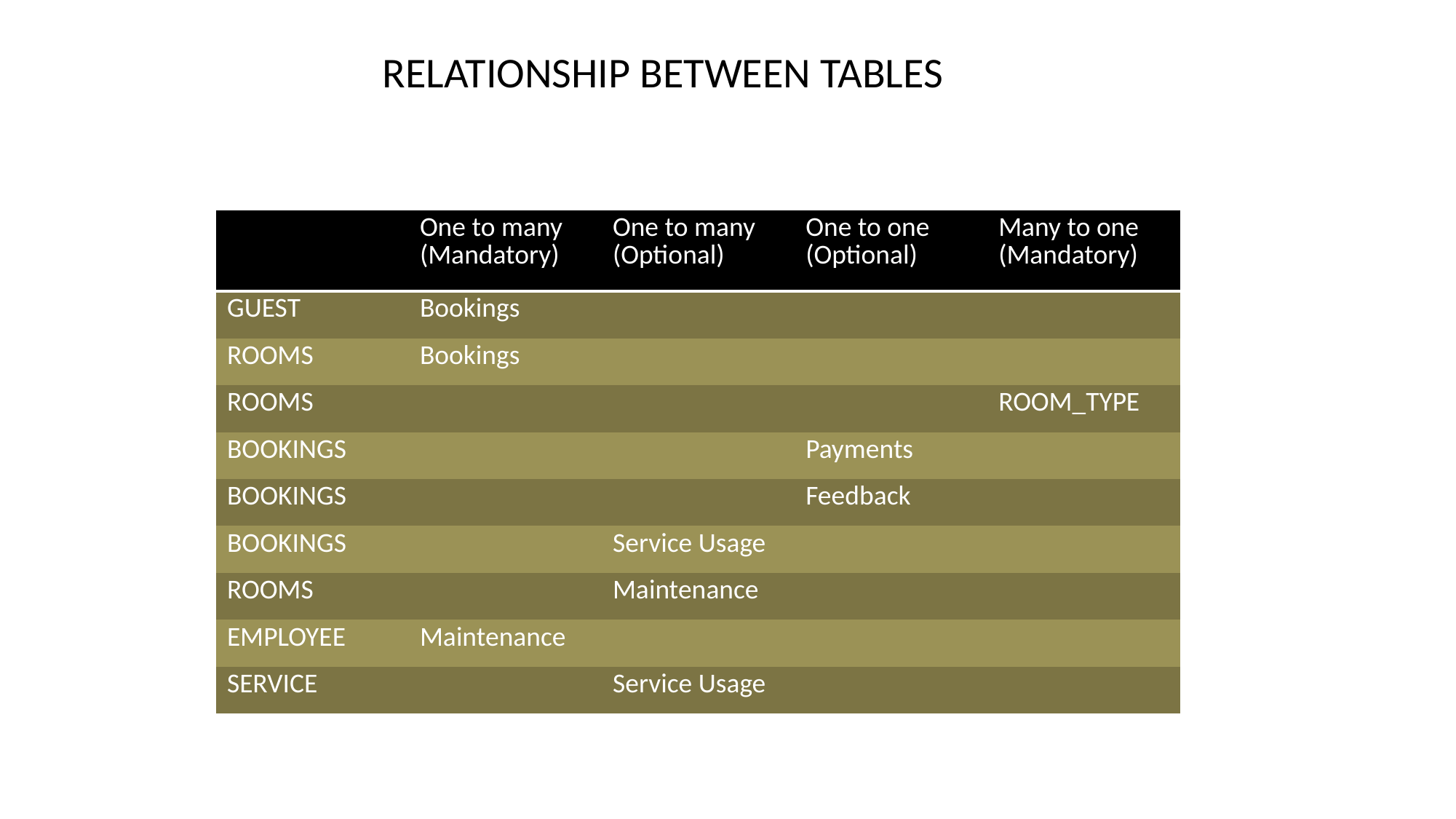

RELATIONSHIP BETWEEN TABLES
|  | One to many (Mandatory) | One to many (Optional) | One to one (Optional) | Many to one (Mandatory) |
| --- | --- | --- | --- | --- |
| GUEST | Bookings |  |  |  |
| ROOMS | Bookings |  |  |  |
| ROOMS |  |  |  | ROOM\_TYPE |
| BOOKINGS |  |  | Payments |  |
| BOOKINGS |  |  | Feedback |  |
| BOOKINGS |  | Service Usage |  |  |
| ROOMS |  | Maintenance |  |  |
| EMPLOYEE | Maintenance |  |  |  |
| SERVICE |  | Service Usage |  |  |